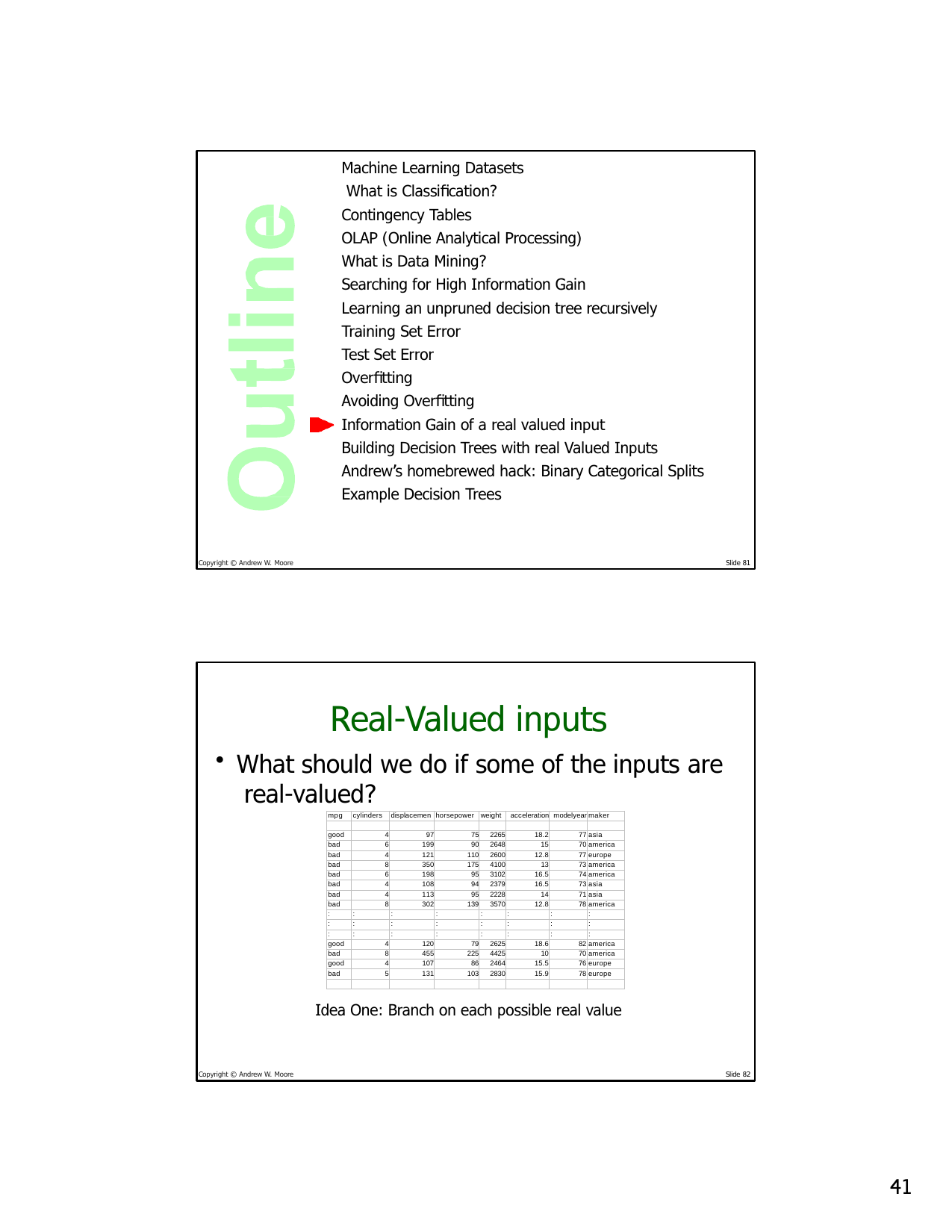

Machine Learning Datasets  What is Classification?
Contingency Tables
OLAP (Online Analytical Processing)  What is Data Mining?
Searching for High Information Gain
Learning an unpruned decision tree recursively  Training Set Error
Test Set Error  Overfitting  Avoiding Overfitting
Information Gain of a real valued input  Building Decision Trees with real Valued Inputs
Andrew’s homebrewed hack: Binary Categorical Splits  Example Decision Trees

Copyright © Andrew W. Moore
Slide 81

Real-Valued inputs
What should we do if some of the inputs are  real-valued?
| mpg | cylinders | displacemen | horsepower | weight | acceleration | modelyear | maker |
| --- | --- | --- | --- | --- | --- | --- | --- |
|  |  |  |  |  |  |  |  |
| good | 4 | 97 | 75 | 2265 | 18.2 | 77 | asia |
| bad | 6 | 199 | 90 | 2648 | 15 | 70 | america |
| bad | 4 | 121 | 110 | 2600 | 12.8 | 77 | europe |
| bad | 8 | 350 | 175 | 4100 | 13 | 73 | america |
| bad | 6 | 198 | 95 | 3102 | 16.5 | 74 | america |
| bad | 4 | 108 | 94 | 2379 | 16.5 | 73 | asia |
| bad | 4 | 113 | 95 | 2228 | 14 | 71 | asia |
| bad | 8 | 302 | 139 | 3570 | 12.8 | 78 | america |
| : | : | : | : | : | : | : | : |
| : | : | : | : | : | : | : | : |
| : | : | : | : | : | : | : | : |
| good | 4 | 120 | 79 | 2625 | 18.6 | 82 | america |
| bad | 8 | 455 | 225 | 4425 | 10 | 70 | america |
| good | 4 | 107 | 86 | 2464 | 15.5 | 76 | europe |
| bad | 5 | 131 | 103 | 2830 | 15.9 | 78 | europe |
|  |  |  |  |  |  |  |  |
Idea One: Branch on each possible real value
Copyright © Andrew W. Moore
Slide 82
41